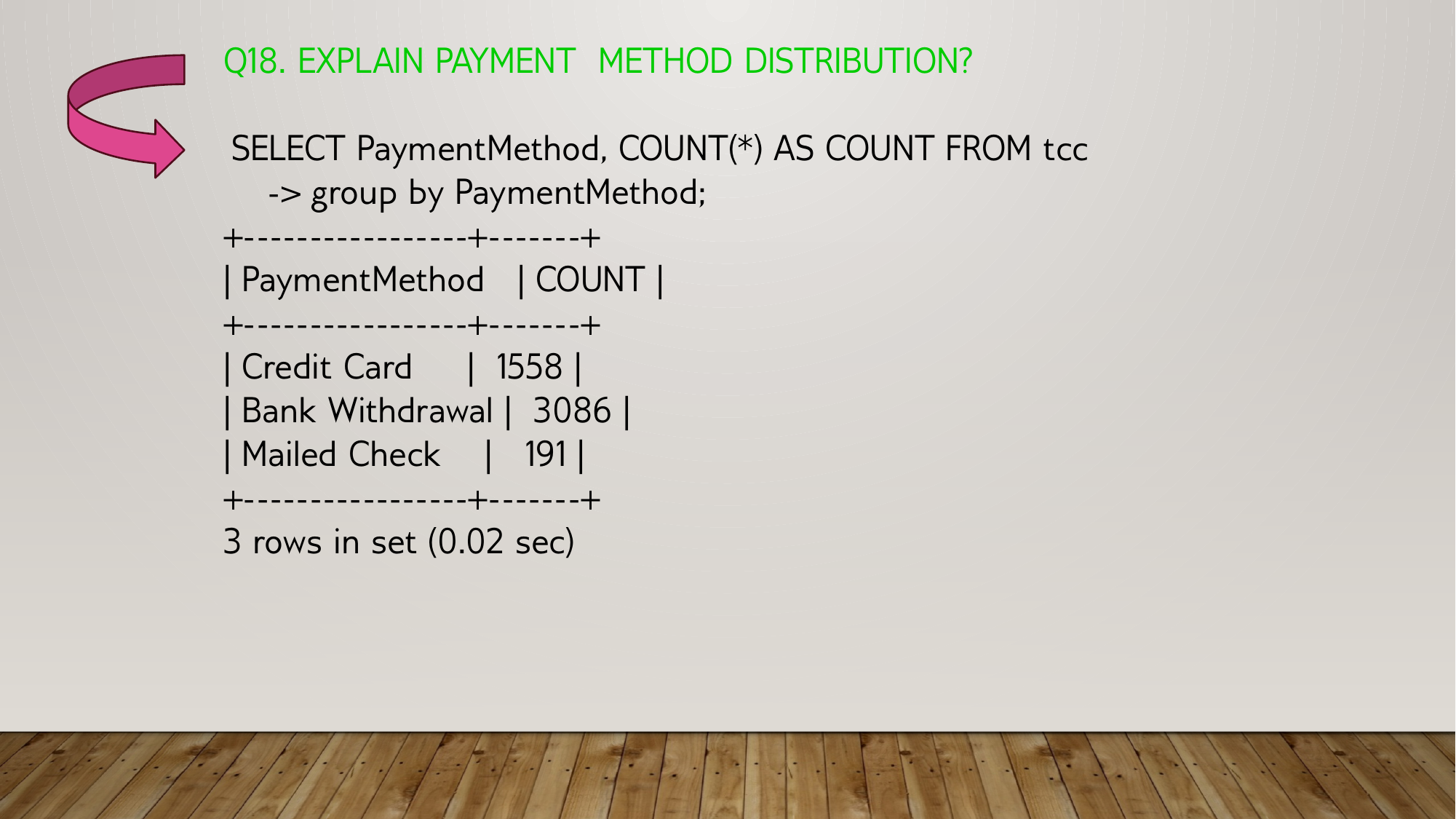

Q18. EXPLAIN PAYMENT  METHOD DISTRIBUTION?

 SELECT PaymentMethod, COUNT(*) AS COUNT FROM tcc
    -> group by PaymentMethod;
+-----------------+-------+
| PaymentMethod   | COUNT |
+-----------------+-------+
| Credit Card     |  1558 |
| Bank Withdrawal |  3086 |
| Mailed Check    |   191 |
+-----------------+-------+
3 rows in set (0.02 sec)